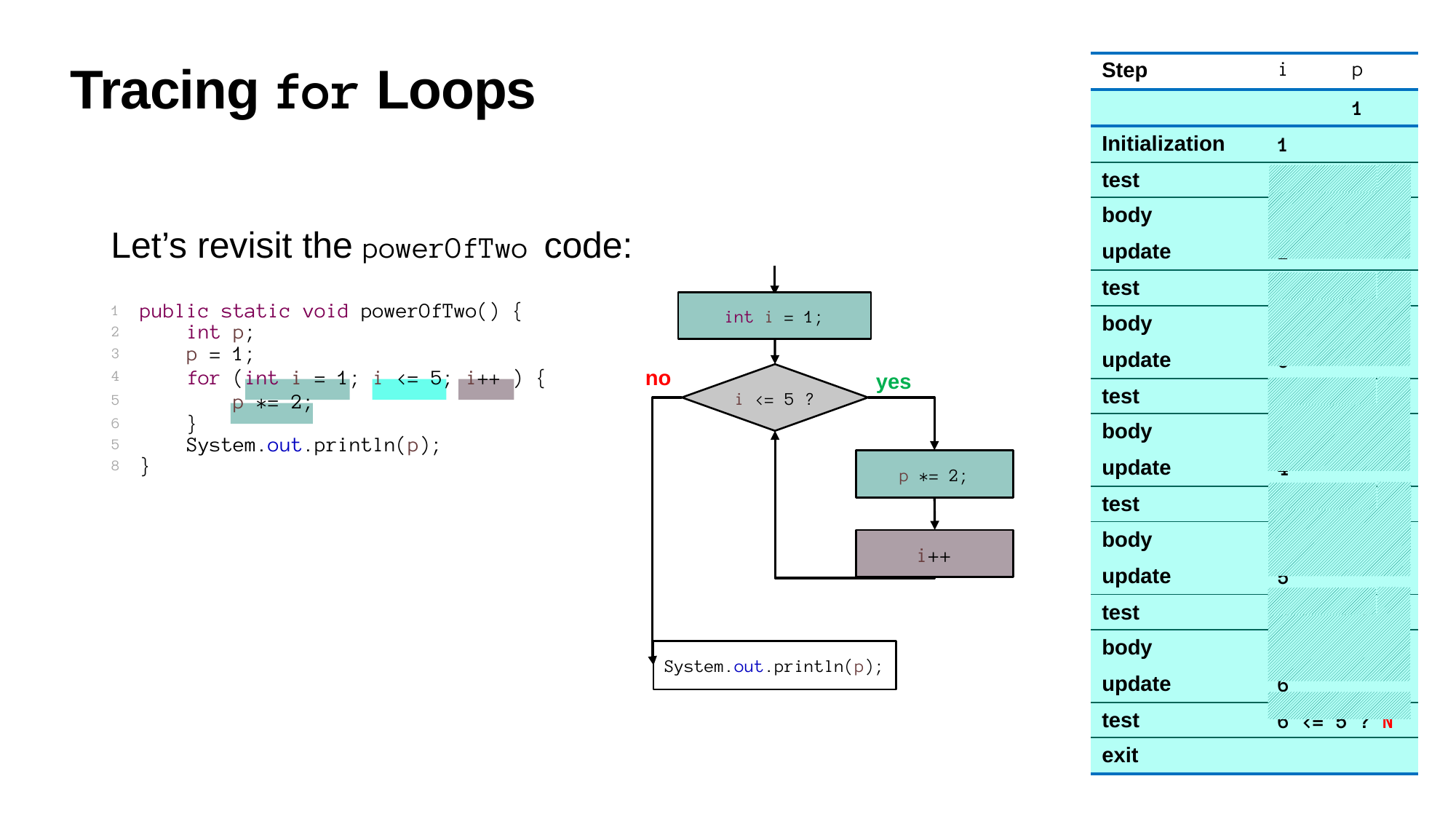

| Step | i | p |
| --- | --- | --- |
|  |  | 1 |
| Initialization | 1 |  |
| test | 1 <= 5 ? Y |  |
| body |  | 2 |
| update | 2 |  |
| test | 2 <= 5 ? Y |  |
| body |  | 4 |
| update | 3 |  |
| test | 3 <= 5 ? Y |  |
| body |  | 8 |
| update | 4 |  |
| test | 4 <= 5 ? Y |  |
| body |  | 16 |
| update | 5 |  |
| test | 5 <= 5 ? Y |  |
| body |  | 32 |
| update | 6 |  |
| test | 6 <= 5 ? N |  |
| exit |  |  |
# Tracing for Loops

Let’s revisit the powerOfTwo code:

int i = 1;
| 1 | public static void powerOfTwo() { |
| --- | --- |
| 2 | int p; |
| 3 | p = 1; |
| 4 | for (int i = 1; i <= 5; i++ ) { |
| 5 | p \*= 2; |
| 6 | } |
| 5 | System.out.println(p); |
| 8 | } |
no
yes
i <= 5 ?

p *= 2;

i++

System.out.println(p);